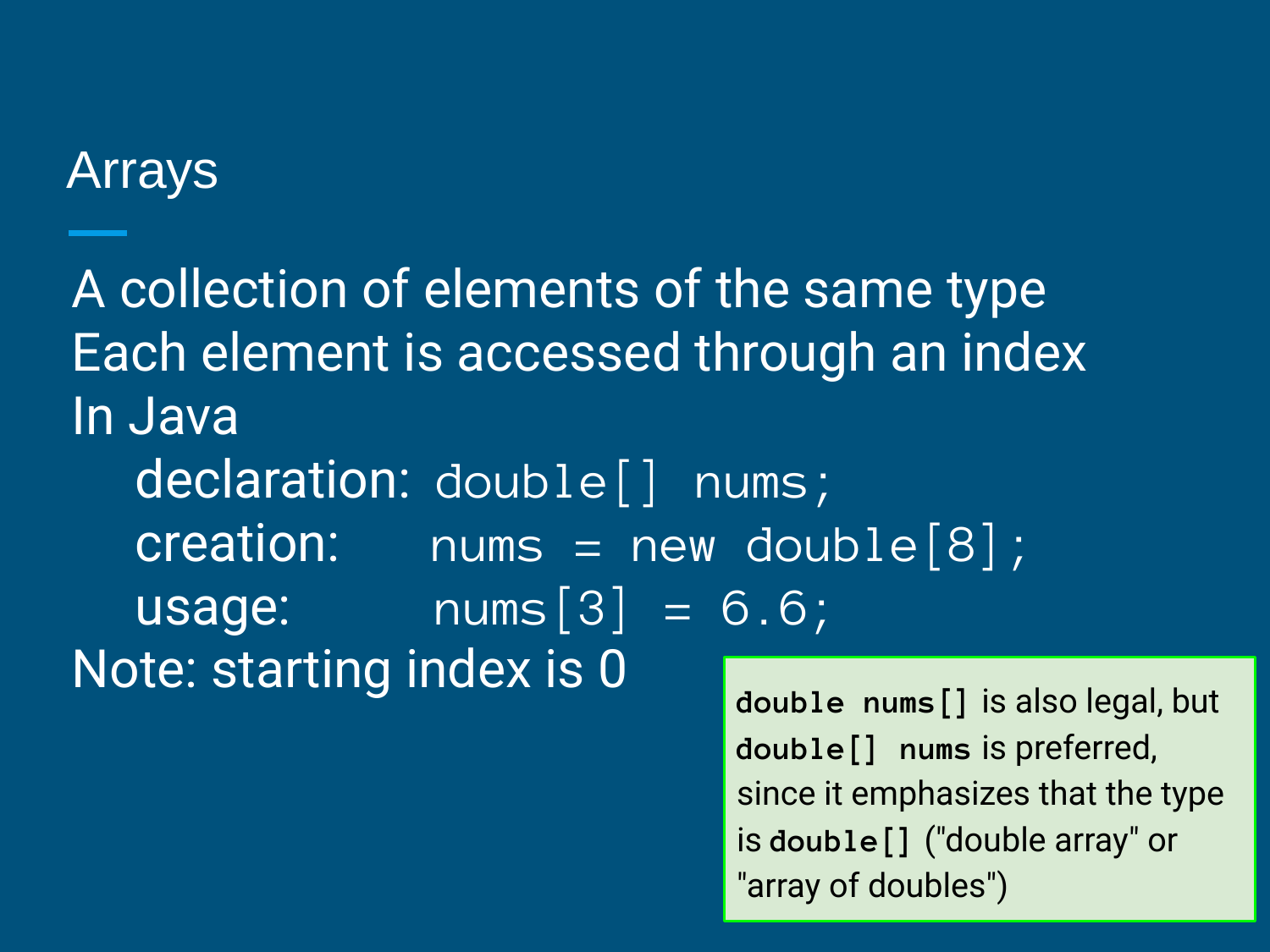

# Arrays
A collection of elements of the same type
Each element is accessed through an index
In Java
declaration:  double[] nums;
creation:       nums = new double[8];
usage:           nums[3] = 6.6;
Note: starting index is 0
double nums[] is also legal, but double[] nums is preferred, since it emphasizes that the type is double[] ("double array" or "array of doubles")